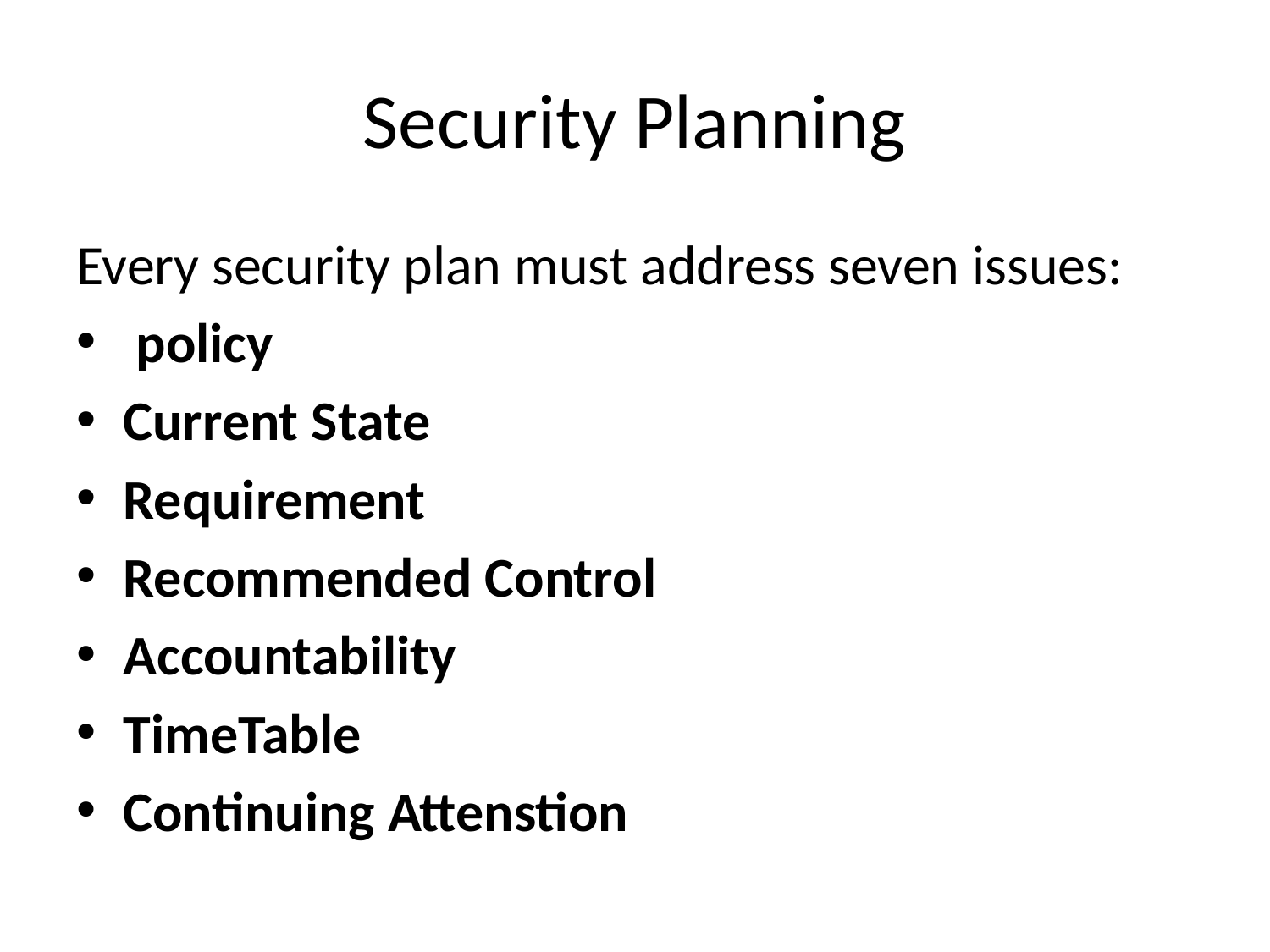

# Security Planning
Every security plan must address seven issues:
 policy
Current State
Requirement
Recommended Control
Accountability
TimeTable
Continuing Attenstion